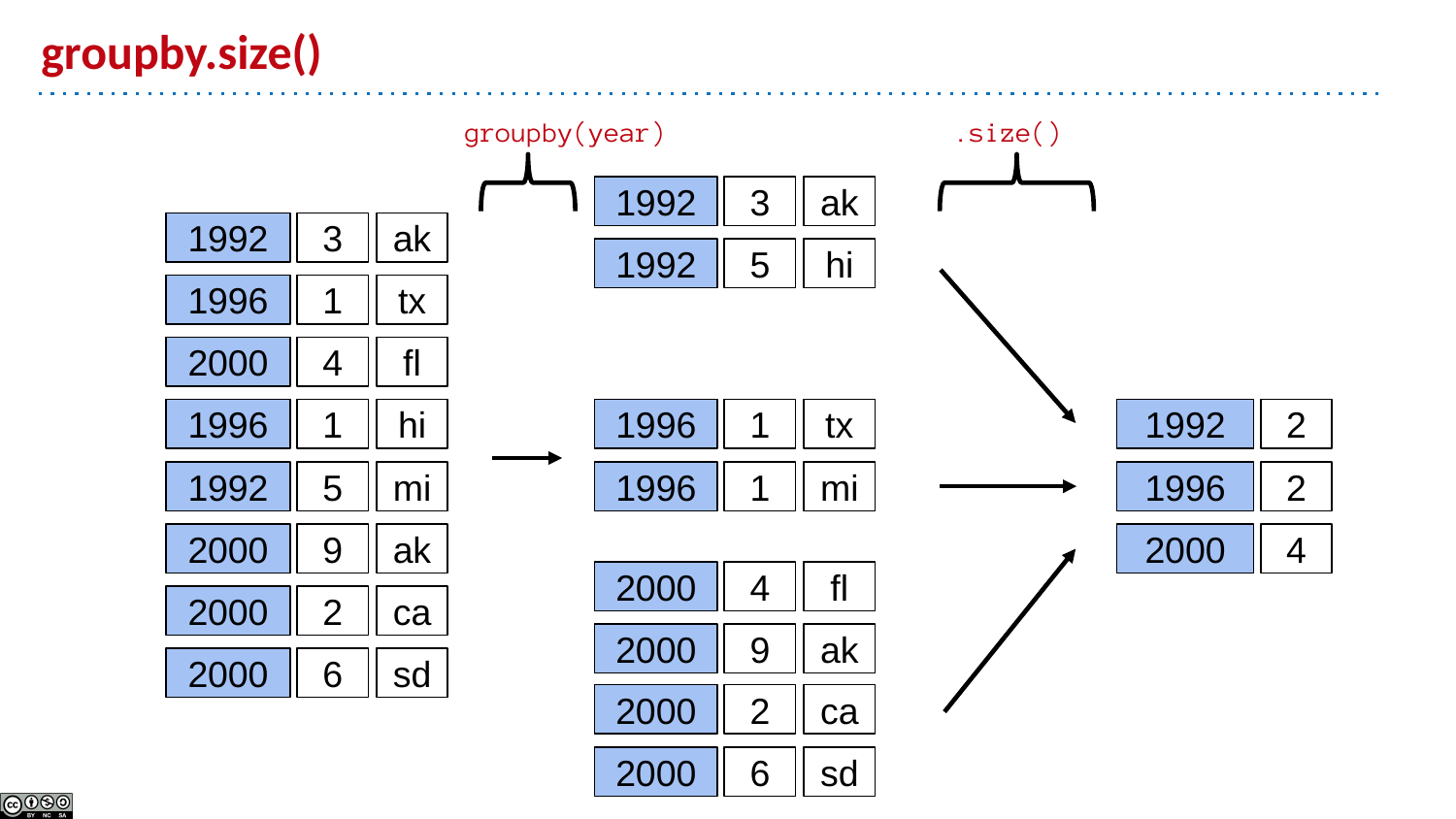

# groupby.size()
groupby(year)
.size()

1992
3
ak
1992
3
ak
1992
5
hi
1
1996
tx
4
2000
fl
2
1996
1992
1
1996
1
hi
tx
1992
5
1996
1
2
1996
mi
mi
2000
9
2000
4
ak
2000
4
fl
2000
2
ca
2000
9
ak
2000
6
sd
2
2000
ca
2000
6
sd